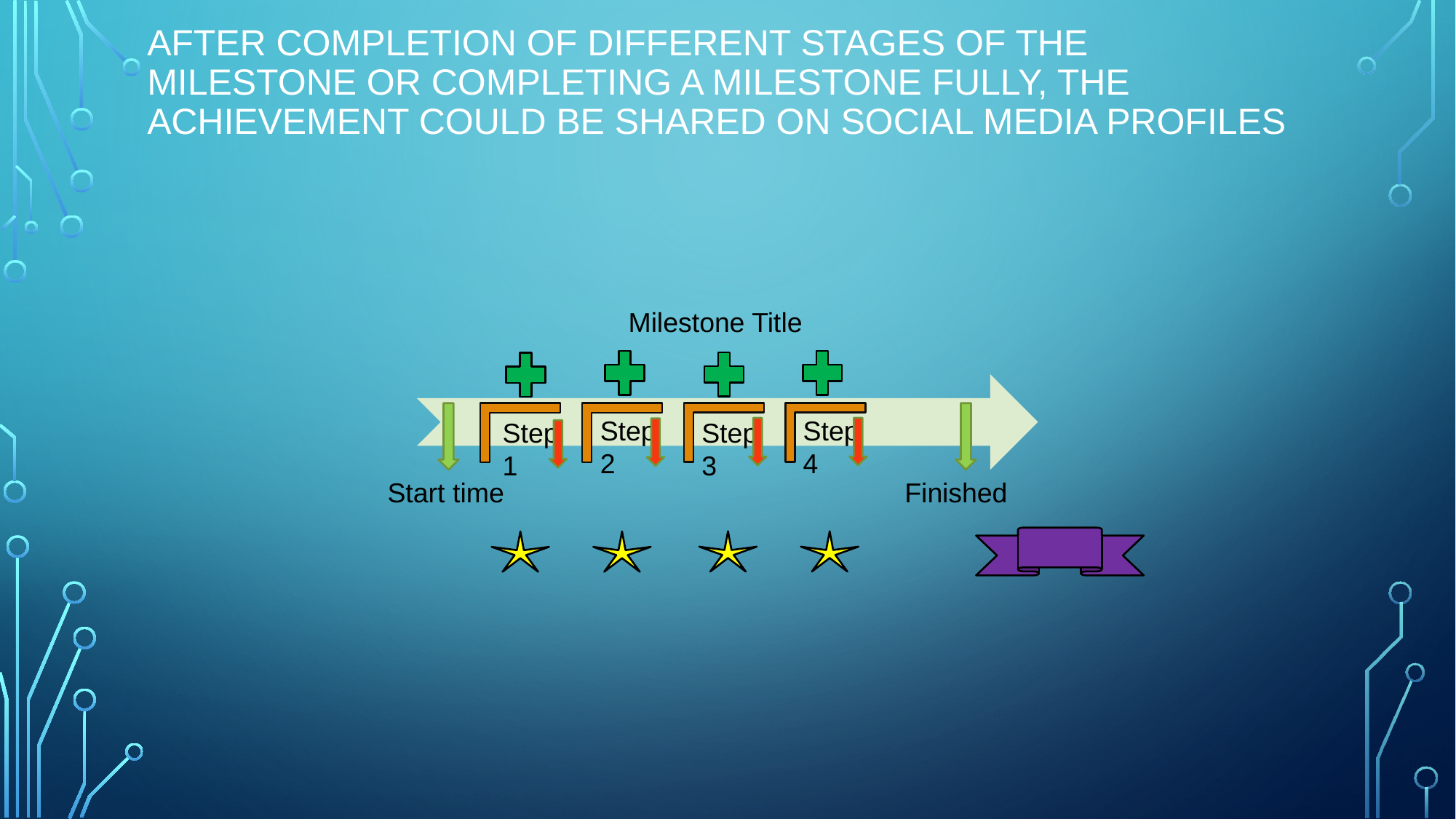

# After completion of different stages of the milestone or completing a milestone fully, the achievement could be shared on social media profiles

Milestone Title

Step 2
Step 4
Step 3
Step 1

Start time
Finished